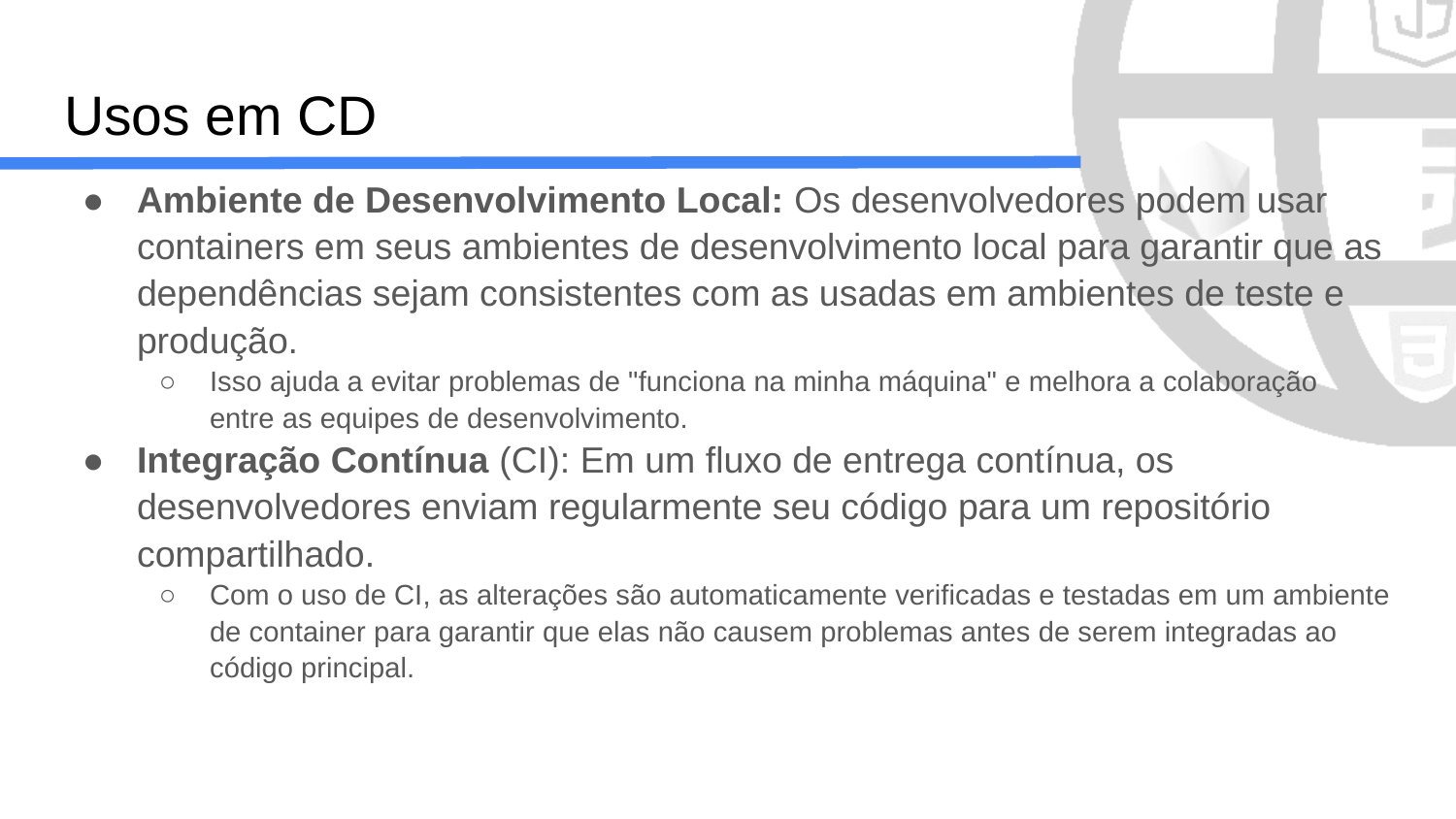

# Usos em CD
Ambiente de Desenvolvimento Local: Os desenvolvedores podem usar containers em seus ambientes de desenvolvimento local para garantir que as dependências sejam consistentes com as usadas em ambientes de teste e produção.
Isso ajuda a evitar problemas de "funciona na minha máquina" e melhora a colaboração entre as equipes de desenvolvimento.
Integração Contínua (CI): Em um fluxo de entrega contínua, os desenvolvedores enviam regularmente seu código para um repositório compartilhado.
Com o uso de CI, as alterações são automaticamente verificadas e testadas em um ambiente de container para garantir que elas não causem problemas antes de serem integradas ao código principal.